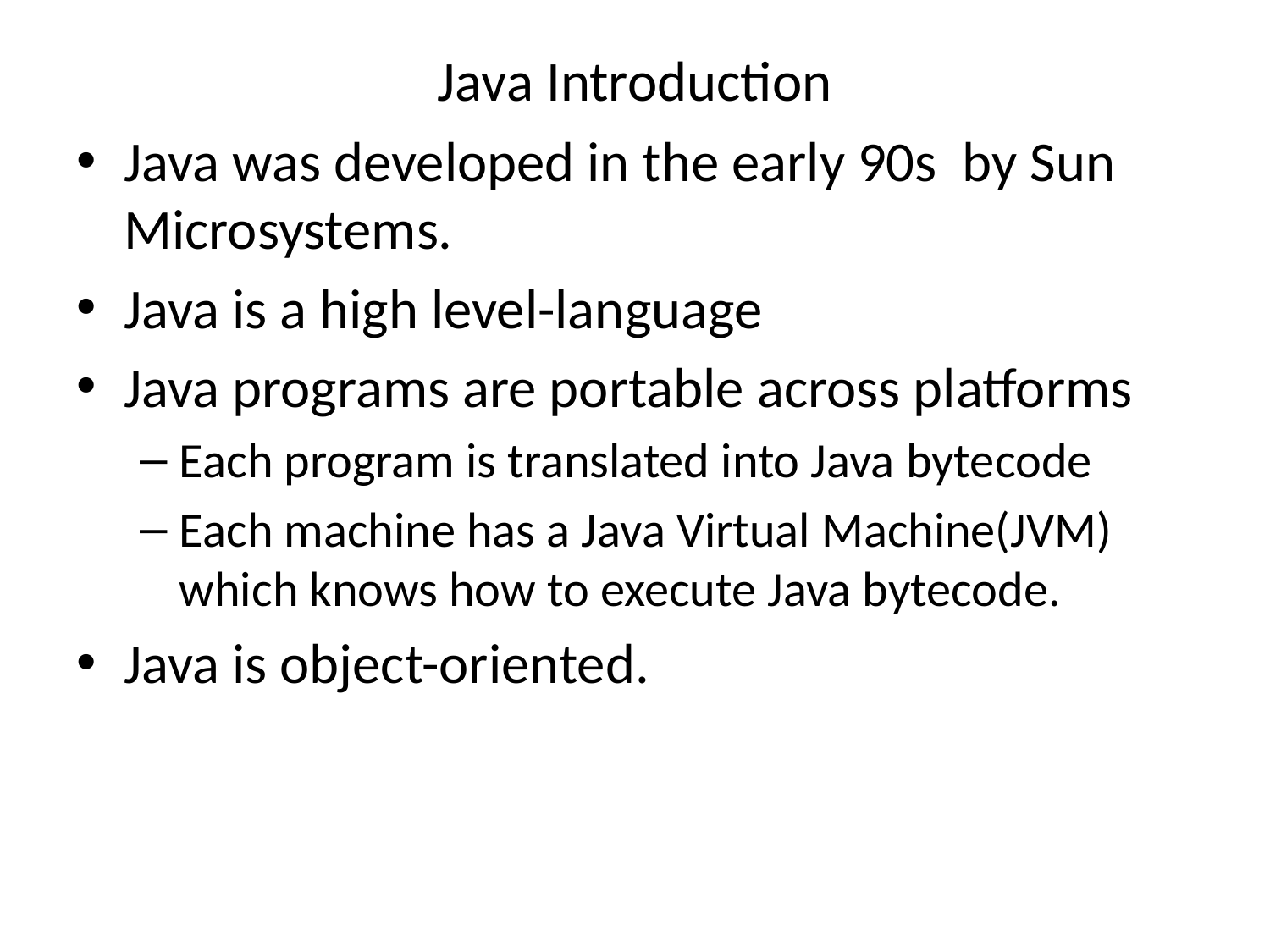

# Java Introduction
Java was developed in the early 90s  by Sun Microsystems.
Java is a high level-language
Java programs are portable across platforms
Each program is translated into Java bytecode
Each machine has a Java Virtual Machine(JVM) which knows how to execute Java bytecode.
Java is object-oriented.